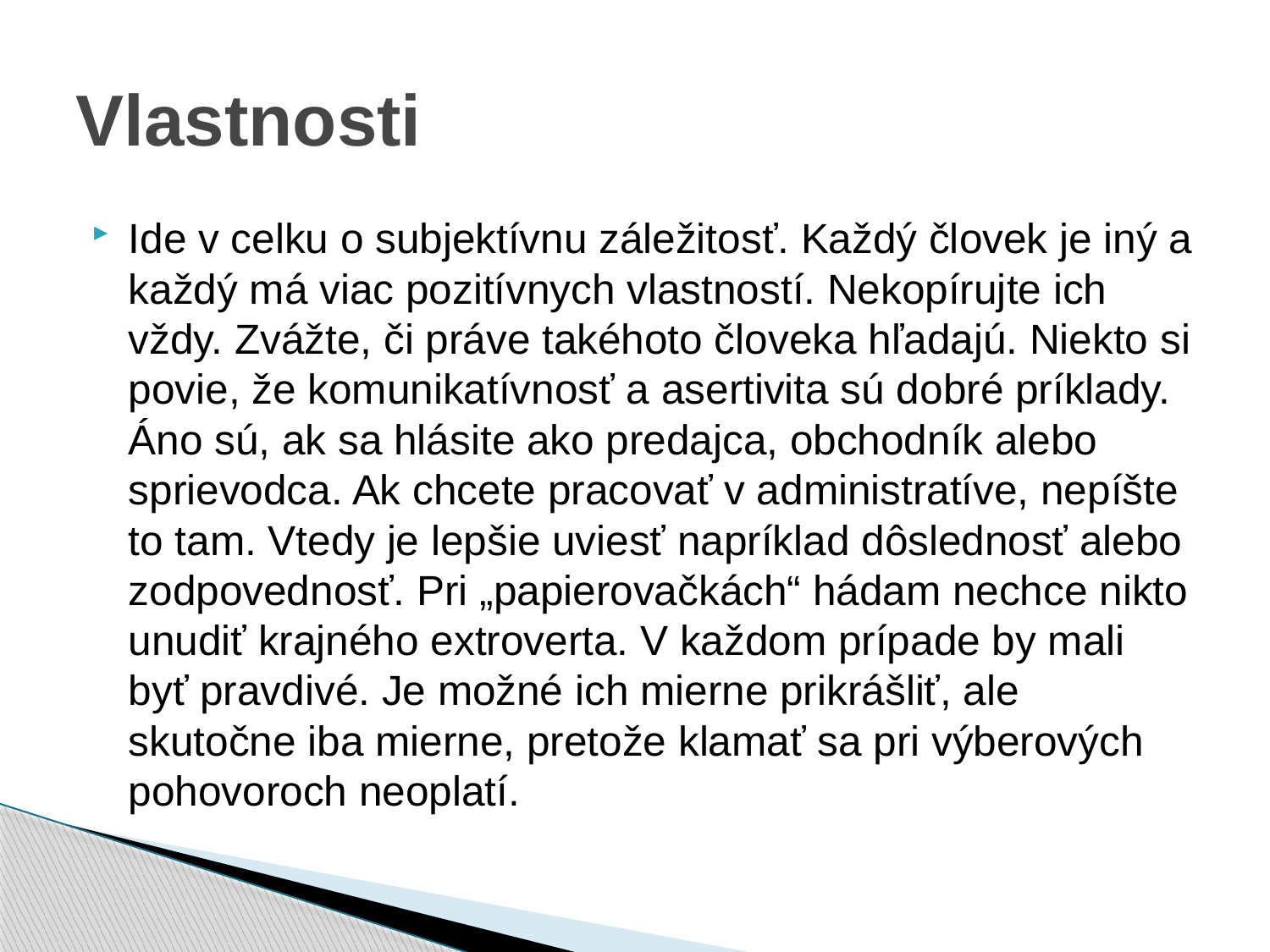

# Vlastnosti
Ide v celku o subjektívnu záležitosť. Každý človek je iný a každý má viac pozitívnych vlastností. Nekopírujte ich vždy. Zvážte, či práve takéhoto človeka hľadajú. Niekto si povie, že komunikatívnosť a asertivita sú dobré príklady. Áno sú, ak sa hlásite ako predajca, obchodník alebo sprievodca. Ak chcete pracovať v administratíve, nepíšte to tam. Vtedy je lepšie uviesť napríklad dôslednosť alebo zodpovednosť. Pri „papierovačkách“ hádam nechce nikto unudiť krajného extroverta. V každom prípade by mali byť pravdivé. Je možné ich mierne prikrášliť, ale skutočne iba mierne, pretože klamať sa pri výberových pohovoroch neoplatí.